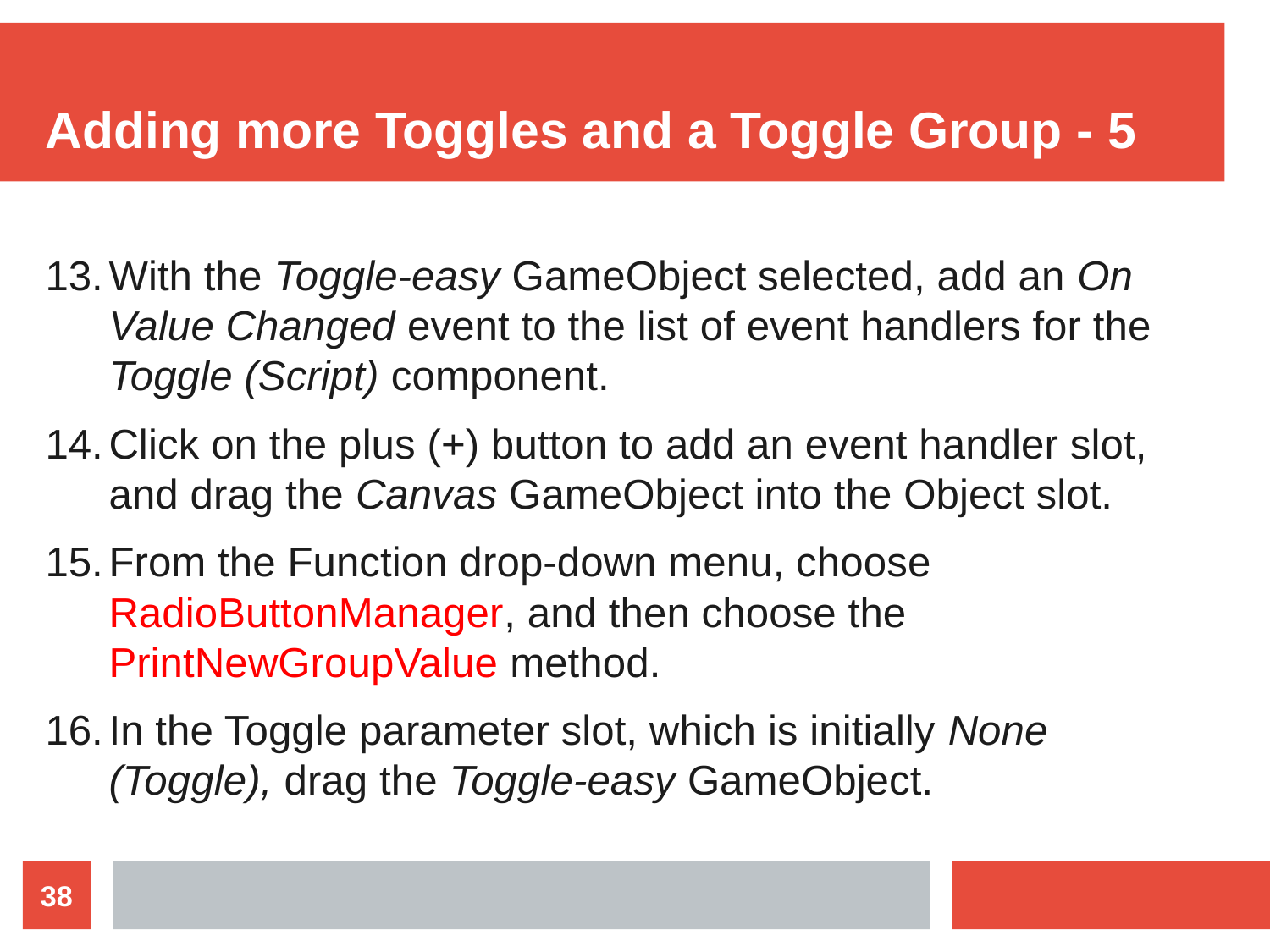

# Adding more Toggles and a Toggle Group - 5
With the Toggle-easy GameObject selected, add an On Value Changed event to the list of event handlers for the Toggle (Script) component.
Click on the plus (+) button to add an event handler slot, and drag the Canvas GameObject into the Object slot.
From the Function drop-down menu, choose RadioButtonManager, and then choose the PrintNewGroupValue method.
In the Toggle parameter slot, which is initially None (Toggle), drag the Toggle-easy GameObject.
38